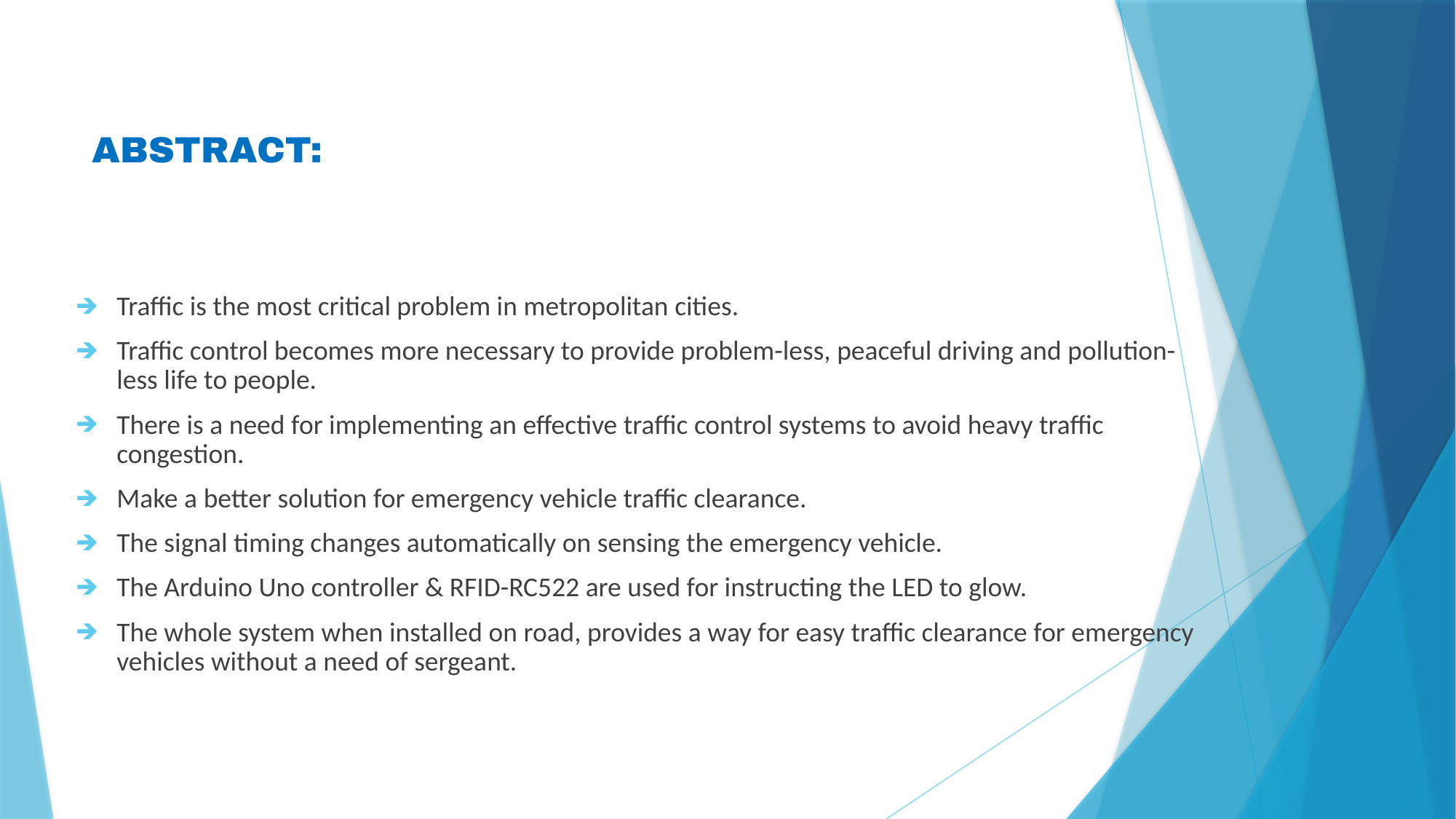

# ABSTRACT:

Traffic is the most critical problem in metropolitan cities.
Traffic control becomes more necessary to provide problem-less, peaceful driving and pollution-less life to people.
There is a need for implementing an effective traffic control systems to avoid heavy traffic congestion.
Make a better solution for emergency vehicle traffic clearance.
The signal timing changes automatically on sensing the emergency vehicle.
The Arduino Uno controller & RFID-RC522 are used for instructing the LED to glow.
The whole system when installed on road, provides a way for easy traffic clearance for emergency vehicles without a need of sergeant.